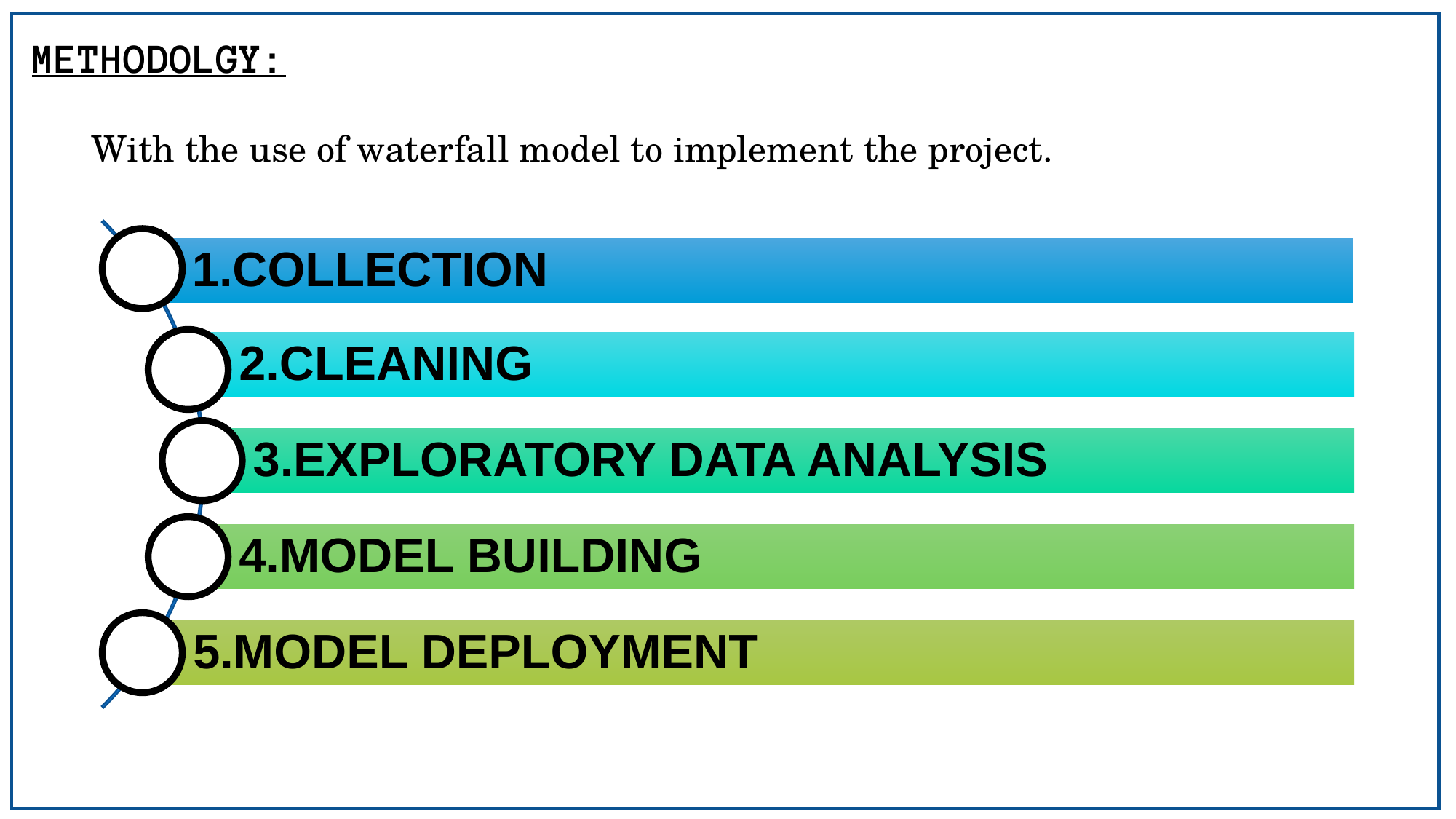

METHODOLGY:

   With the use of waterfall model to implement the project.

1.COLLECTION
2.CLEANING
3.EXPLORATORY DATA ANALYSIS
4.MODEL BUILDING
5.MODEL DEPLOYMENT